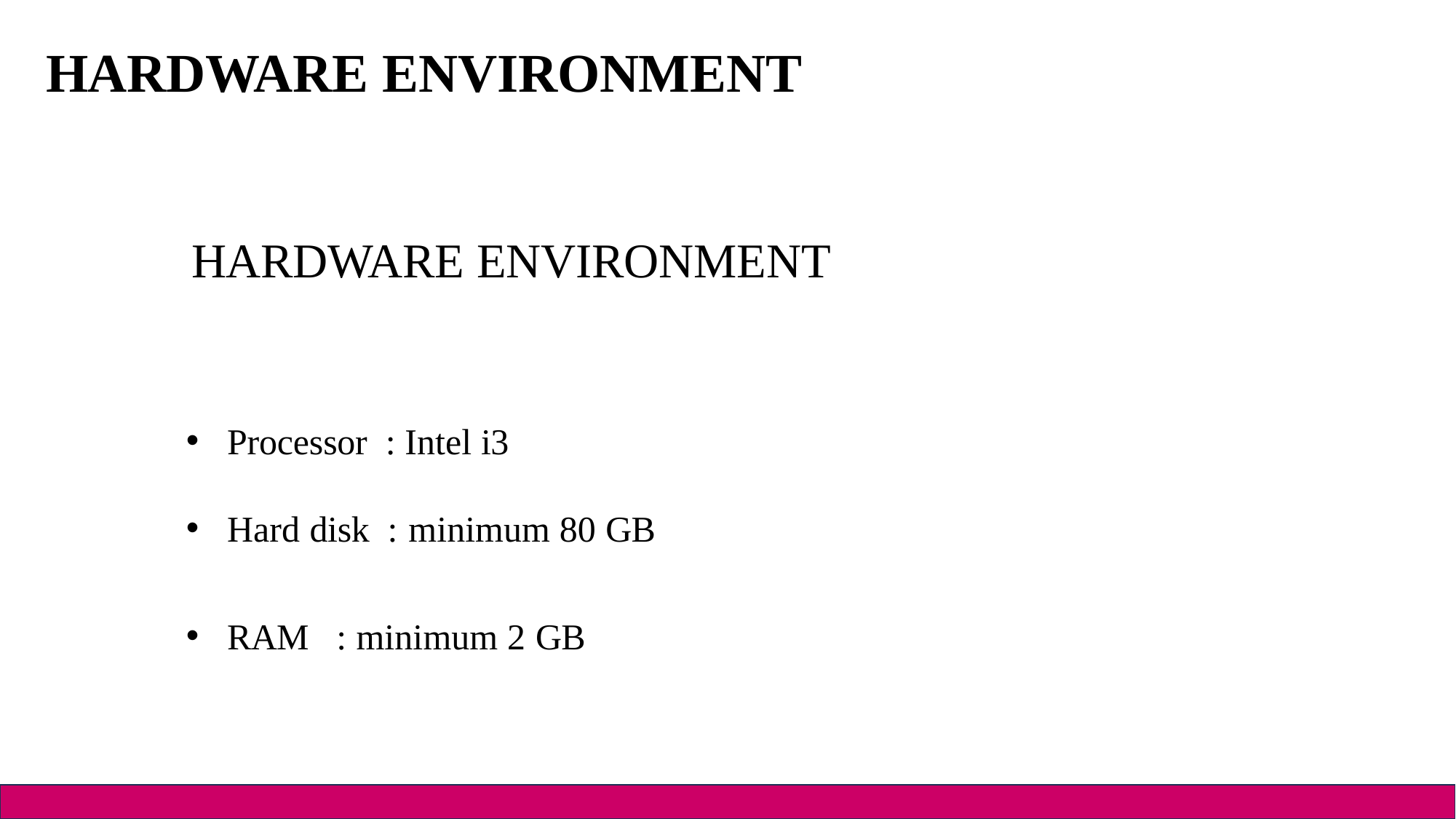

HARDWARE ENVIRONMENT

 HARDWARE ENVIRONMENT

Processor  : Intel i3

Hard disk  : minimum 80 GB

RAM   : minimum 2 GB